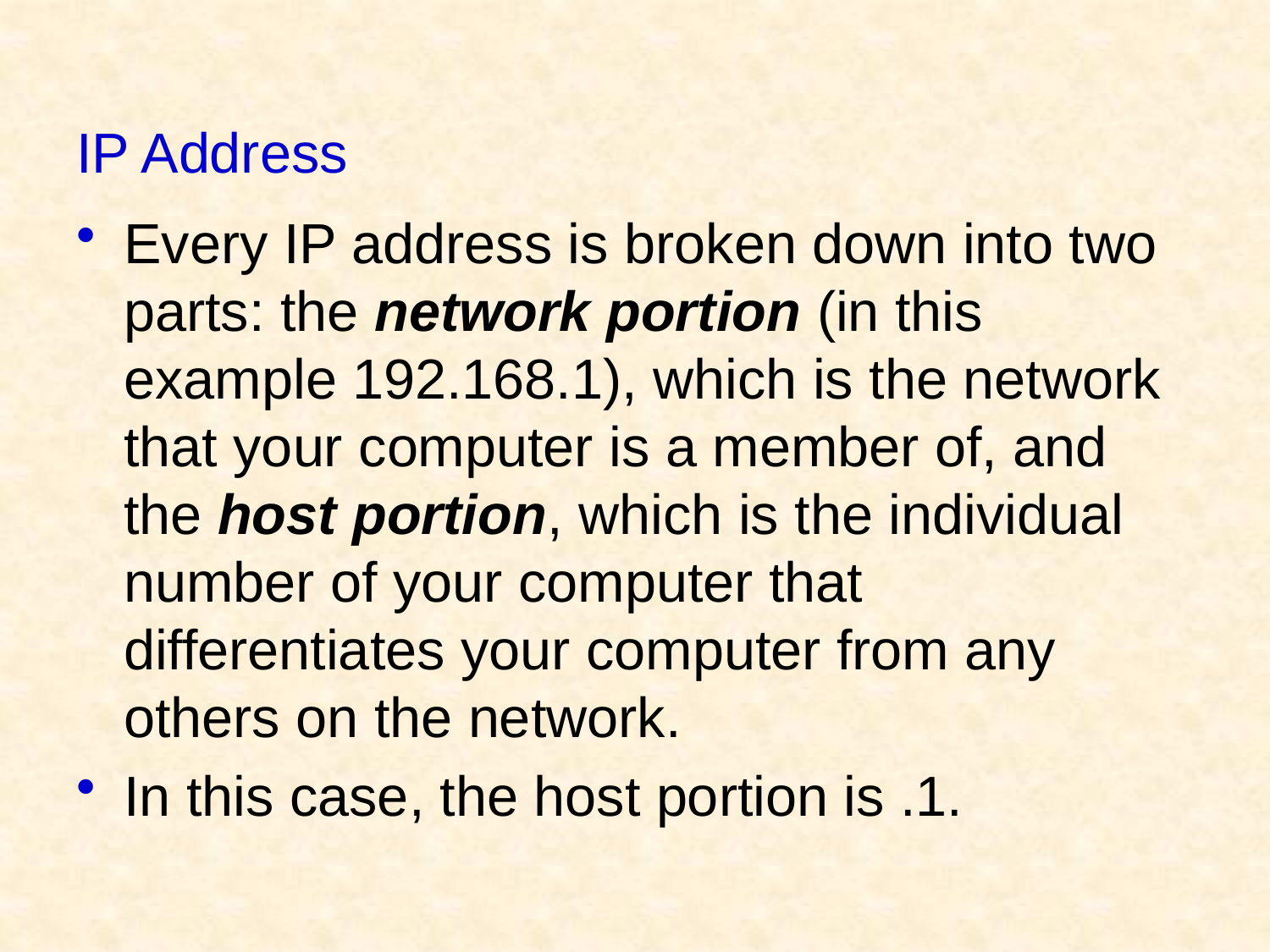

# IP Address
Every IP address is broken down into two parts: the network portion (in this example 192.168.1), which is the network that your computer is a member of, and the host portion, which is the individual number of your computer that differentiates your computer from any others on the network.
In this case, the host portion is .1.
48